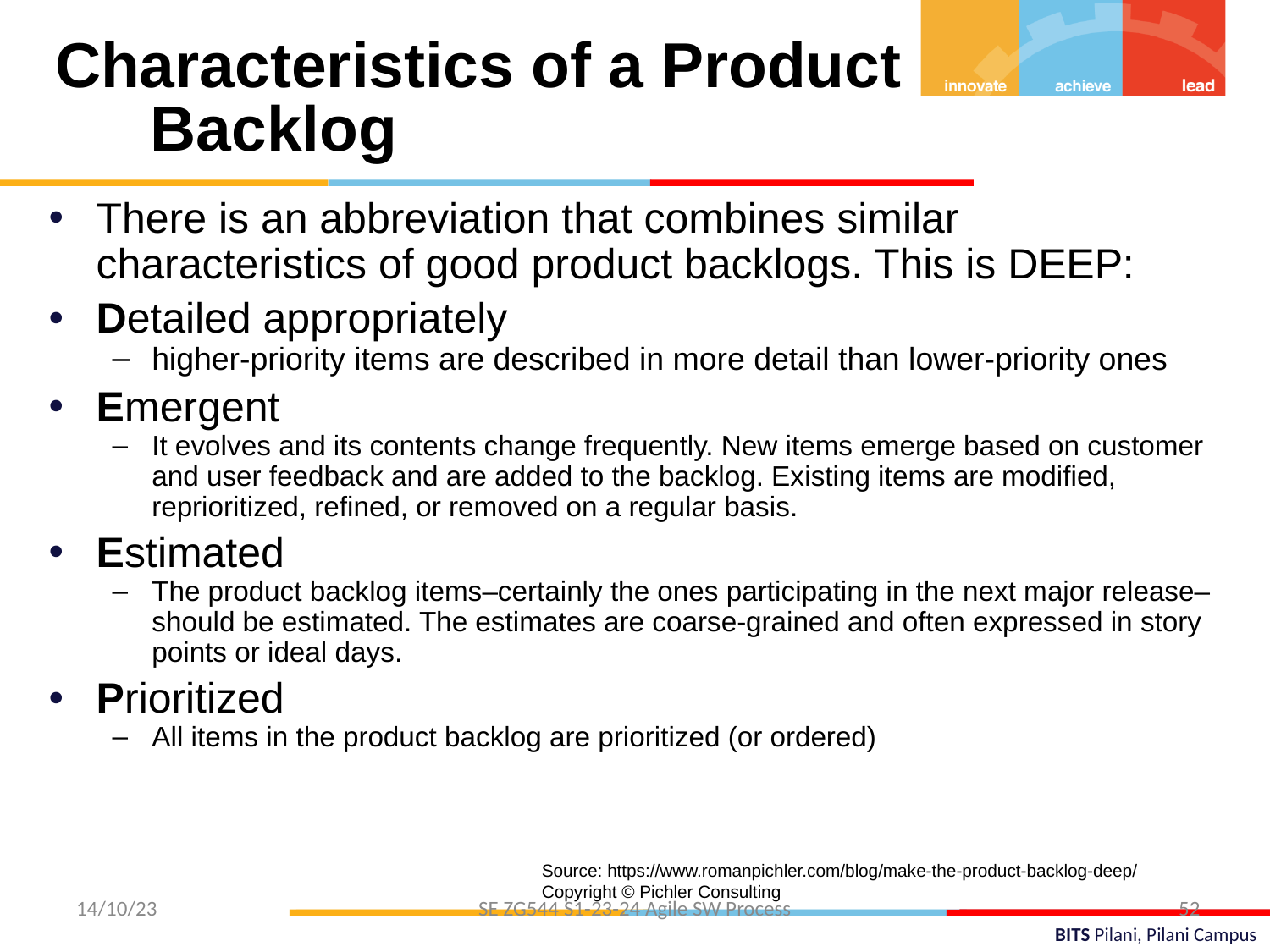

Characteristics of a Product Backlog
There is an abbreviation that combines similar characteristics of good product backlogs. This is DEEP:
Detailed appropriately
higher-priority items are described in more detail than lower-priority ones
Emergent
It evolves and its contents change frequently. New items emerge based on customer and user feedback and are added to the backlog. Existing items are modified, reprioritized, refined, or removed on a regular basis.
Estimated
The product backlog items–certainly the ones participating in the next major release–should be estimated. The estimates are coarse-grained and often expressed in story points or ideal days.
Prioritized
All items in the product backlog are prioritized (or ordered)
Source: https://www.romanpichler.com/blog/make-the-product-backlog-deep/
Copyright © Pichler Consulting
14/10/23
SE ZG544 S1-23-24 Agile SW Process
52